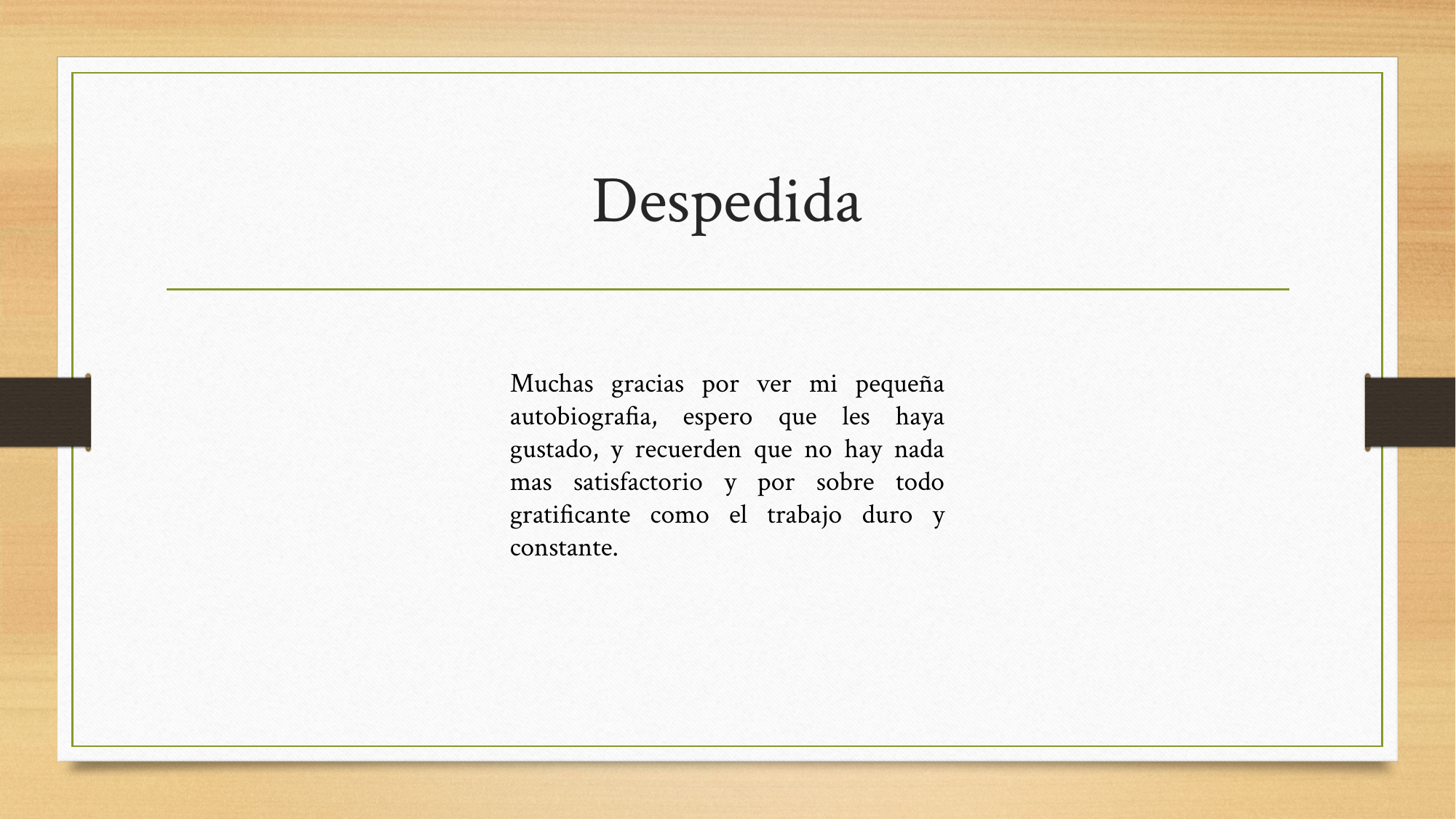

# Despedida
Muchas gracias por ver mi pequeña autobiografia, espero que les haya gustado, y recuerden que no hay nada mas satisfactorio y por sobre todo gratificante como el trabajo duro y constante.